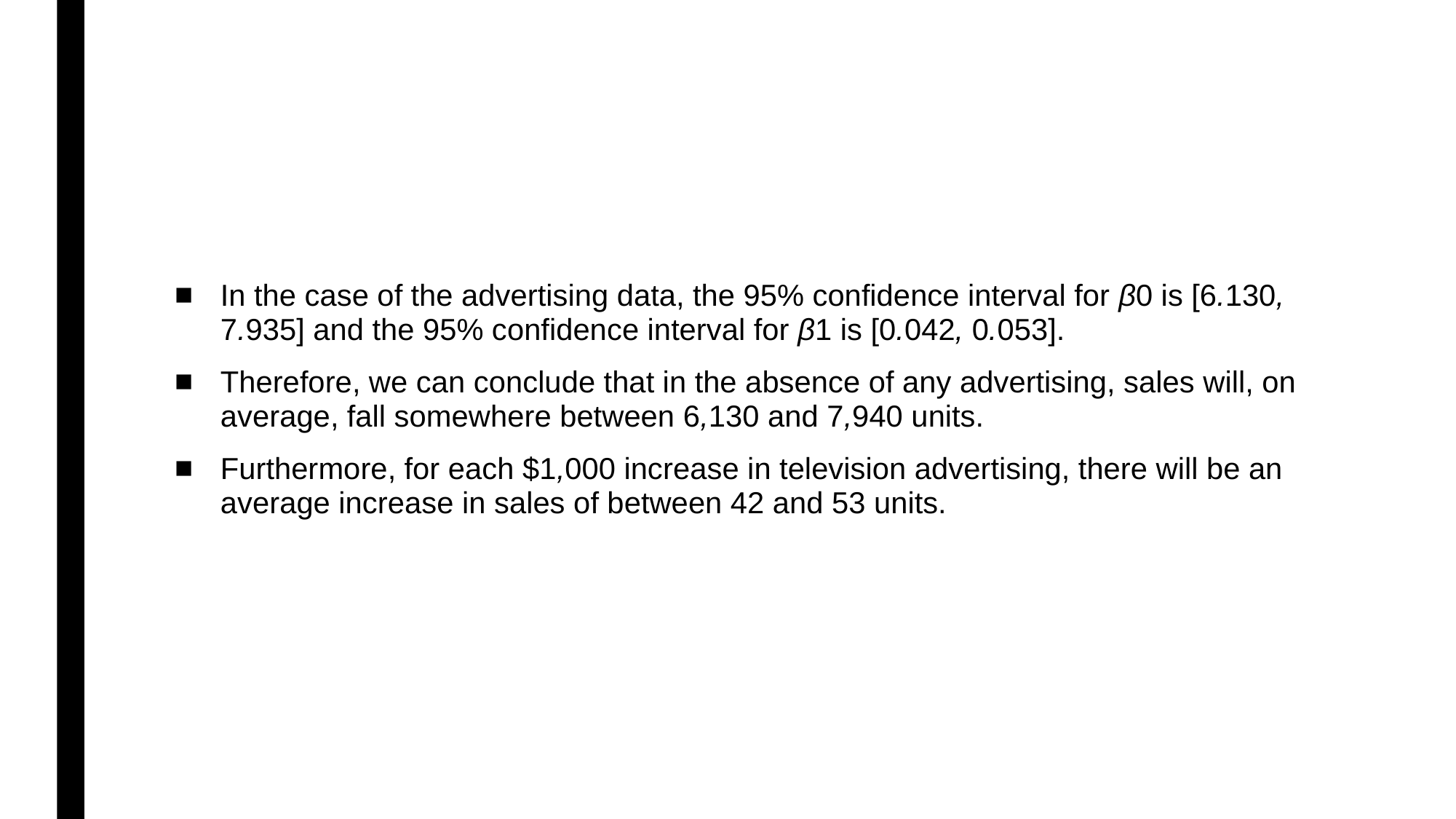

#
In the case of the advertising data, the 95% confidence interval for β0 is [6.130, 7.935] and the 95% confidence interval for β1 is [0.042, 0.053].
Therefore, we can conclude that in the absence of any advertising, sales will, on average, fall somewhere between 6,130 and 7,940 units.
Furthermore, for each $1,000 increase in television advertising, there will be an average increase in sales of between 42 and 53 units.